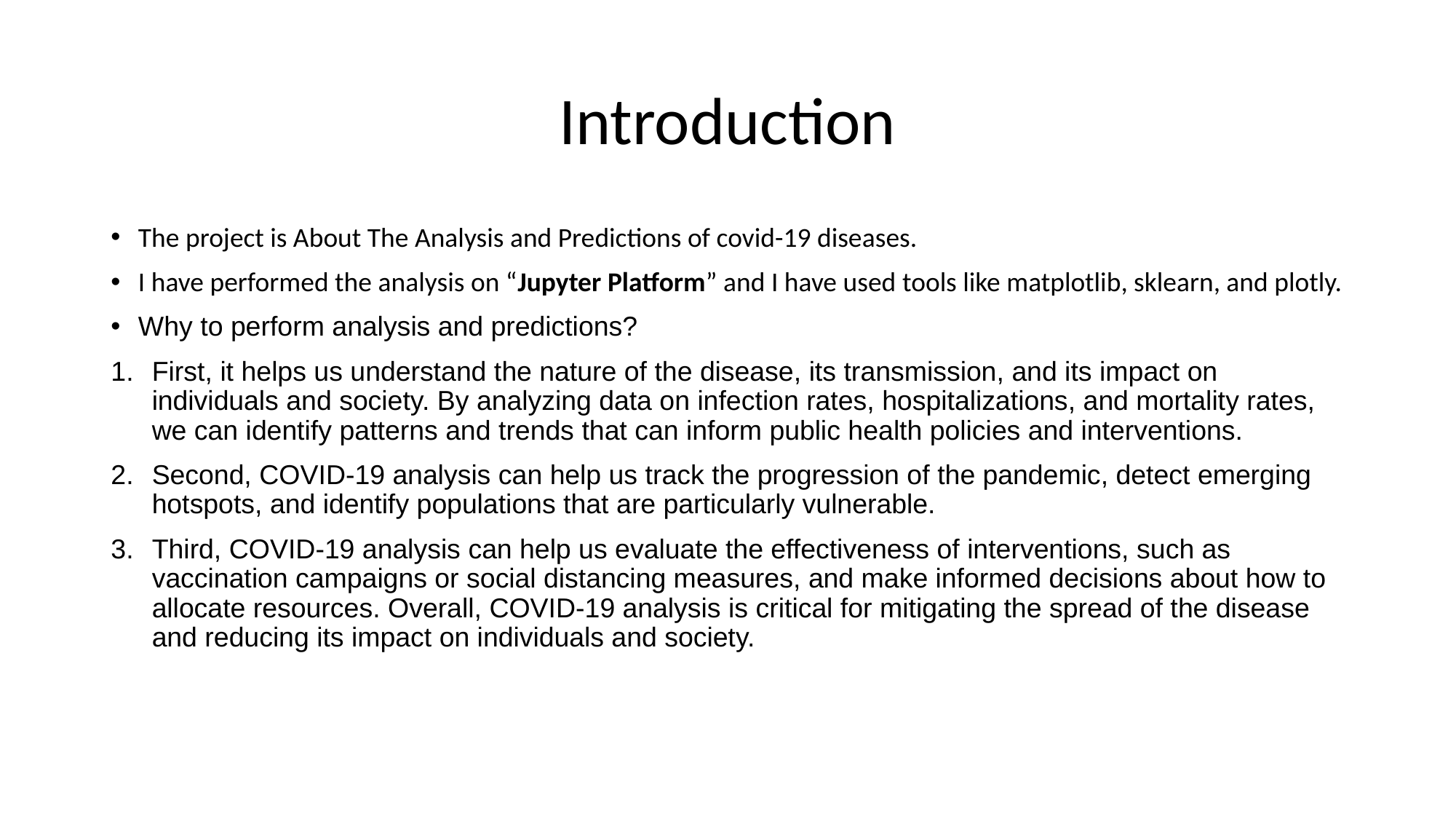

# Introduction
The project is About The Analysis and Predictions of covid-19 diseases.
I have performed the analysis on “Jupyter Platform” and I have used tools like matplotlib, sklearn, and plotly.
Why to perform analysis and predictions?
First, it helps us understand the nature of the disease, its transmission, and its impact on individuals and society. By analyzing data on infection rates, hospitalizations, and mortality rates, we can identify patterns and trends that can inform public health policies and interventions.
Second, COVID-19 analysis can help us track the progression of the pandemic, detect emerging hotspots, and identify populations that are particularly vulnerable.
Third, COVID-19 analysis can help us evaluate the effectiveness of interventions, such as vaccination campaigns or social distancing measures, and make informed decisions about how to allocate resources. Overall, COVID-19 analysis is critical for mitigating the spread of the disease and reducing its impact on individuals and society.